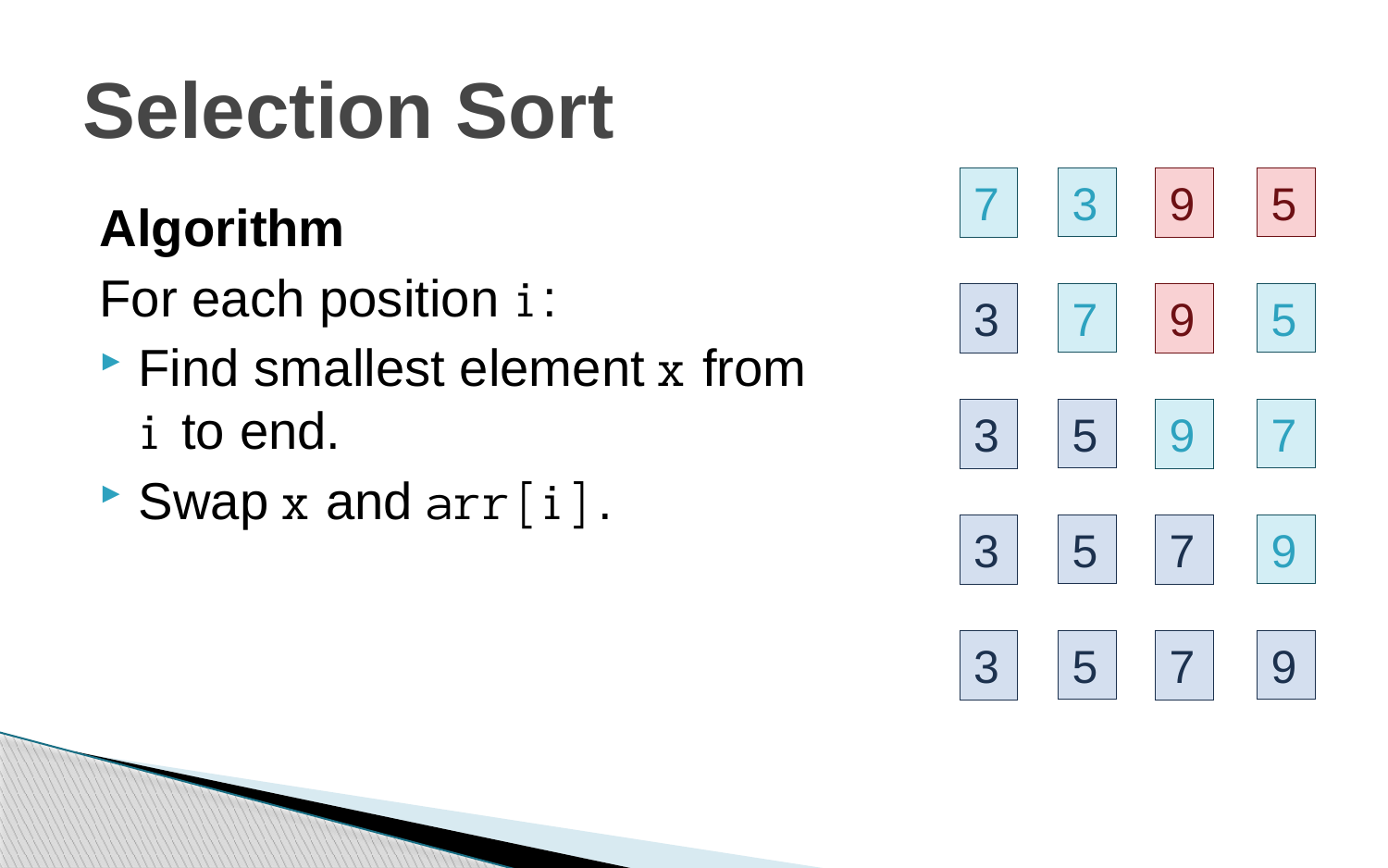

# Selection Sort
5
3
7
9
Algorithm
For each position i:
Find smallest element x from i to end.
Swap x and arr[i].
5
7
3
9
7
5
3
9
9
5
3
7
9
5
3
7